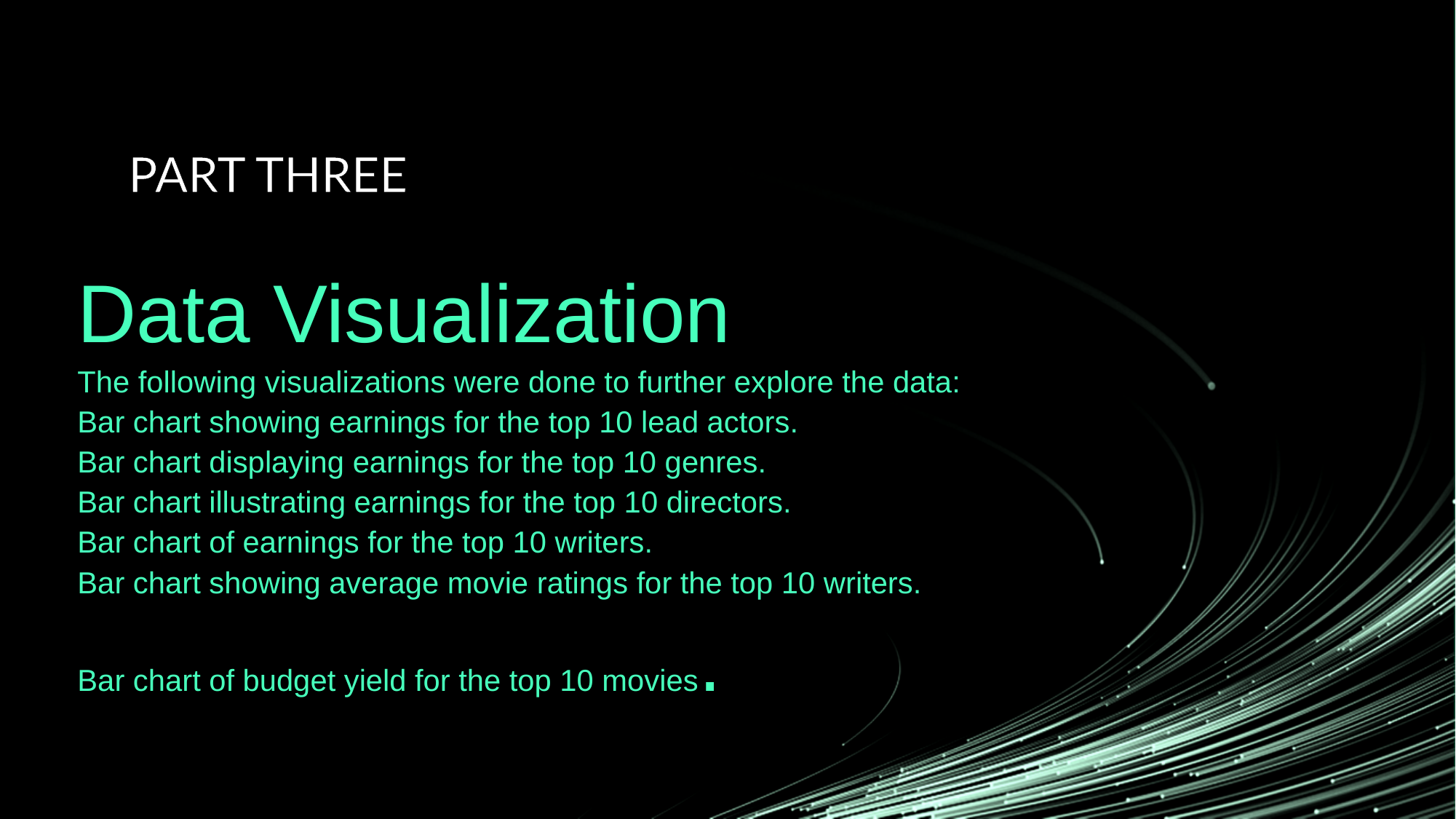

PART THREE
Data Visualization
The following visualizations were done to further explore the data:
Bar chart showing earnings for the top 10 lead actors.
Bar chart displaying earnings for the top 10 genres.
Bar chart illustrating earnings for the top 10 directors.
Bar chart of earnings for the top 10 writers.
Bar chart showing average movie ratings for the top 10 writers.
Bar chart of budget yield for the top 10 movies.